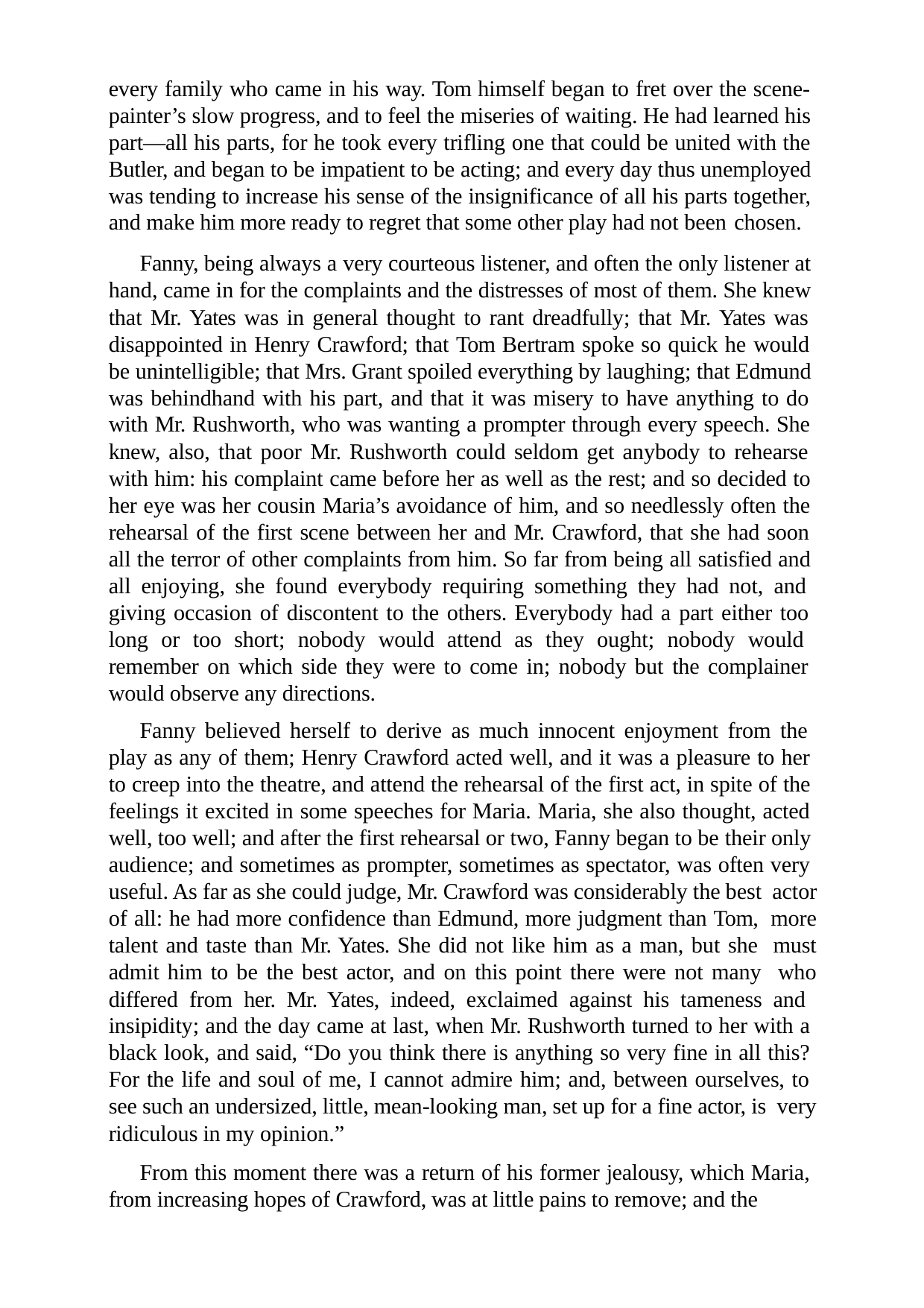

every family who came in his way. Tom himself began to fret over the scene-  painter’s slow progress, and to feel the miseries of waiting. He had learned his  part—all his parts, for he took every trifling one that could be united with the  Butler, and began to be impatient to be acting; and every day thus unemployed  was tending to increase his sense of the insignificance of all his parts together,  and make him more ready to regret that some other play had not been chosen.
Fanny, being always a very courteous listener, and often the only listener at  hand, came in for the complaints and the distresses of most of them. She knew  that Mr. Yates was in general thought to rant dreadfully; that Mr. Yates was  disappointed in Henry Crawford; that Tom Bertram spoke so quick he would  be unintelligible; that Mrs. Grant spoiled everything by laughing; that Edmund  was behindhand with his part, and that it was misery to have anything to do  with Mr. Rushworth, who was wanting a prompter through every speech. She  knew, also, that poor Mr. Rushworth could seldom get anybody to rehearse  with him: his complaint came before her as well as the rest; and so decided to  her eye was her cousin Maria’s avoidance of him, and so needlessly often the  rehearsal of the first scene between her and Mr. Crawford, that she had soon  all the terror of other complaints from him. So far from being all satisfied and  all enjoying, she found everybody requiring something they had not, and  giving occasion of discontent to the others. Everybody had a part either too  long or too short; nobody would attend as they ought; nobody would  remember on which side they were to come in; nobody but the complainer  would observe any directions.
Fanny believed herself to derive as much innocent enjoyment from the  play as any of them; Henry Crawford acted well, and it was a pleasure to her  to creep into the theatre, and attend the rehearsal of the first act, in spite of the  feelings it excited in some speeches for Maria. Maria, she also thought, acted  well, too well; and after the first rehearsal or two, Fanny began to be their only  audience; and sometimes as prompter, sometimes as spectator, was often very  useful. As far as she could judge, Mr. Crawford was considerably the best  actor of all: he had more confidence than Edmund, more judgment than Tom,  more talent and taste than Mr. Yates. She did not like him as a man, but she  must admit him to be the best actor, and on this point there were not many  who differed from her. Mr. Yates, indeed, exclaimed against his tameness and  insipidity; and the day came at last, when Mr. Rushworth turned to her with a  black look, and said, “Do you think there is anything so very fine in all this?  For the life and soul of me, I cannot admire him; and, between ourselves, to  see such an undersized, little, mean-looking man, set up for a fine actor, is  very ridiculous in my opinion.”
From this moment there was a return of his former jealousy, which Maria,  from increasing hopes of Crawford, was at little pains to remove; and the